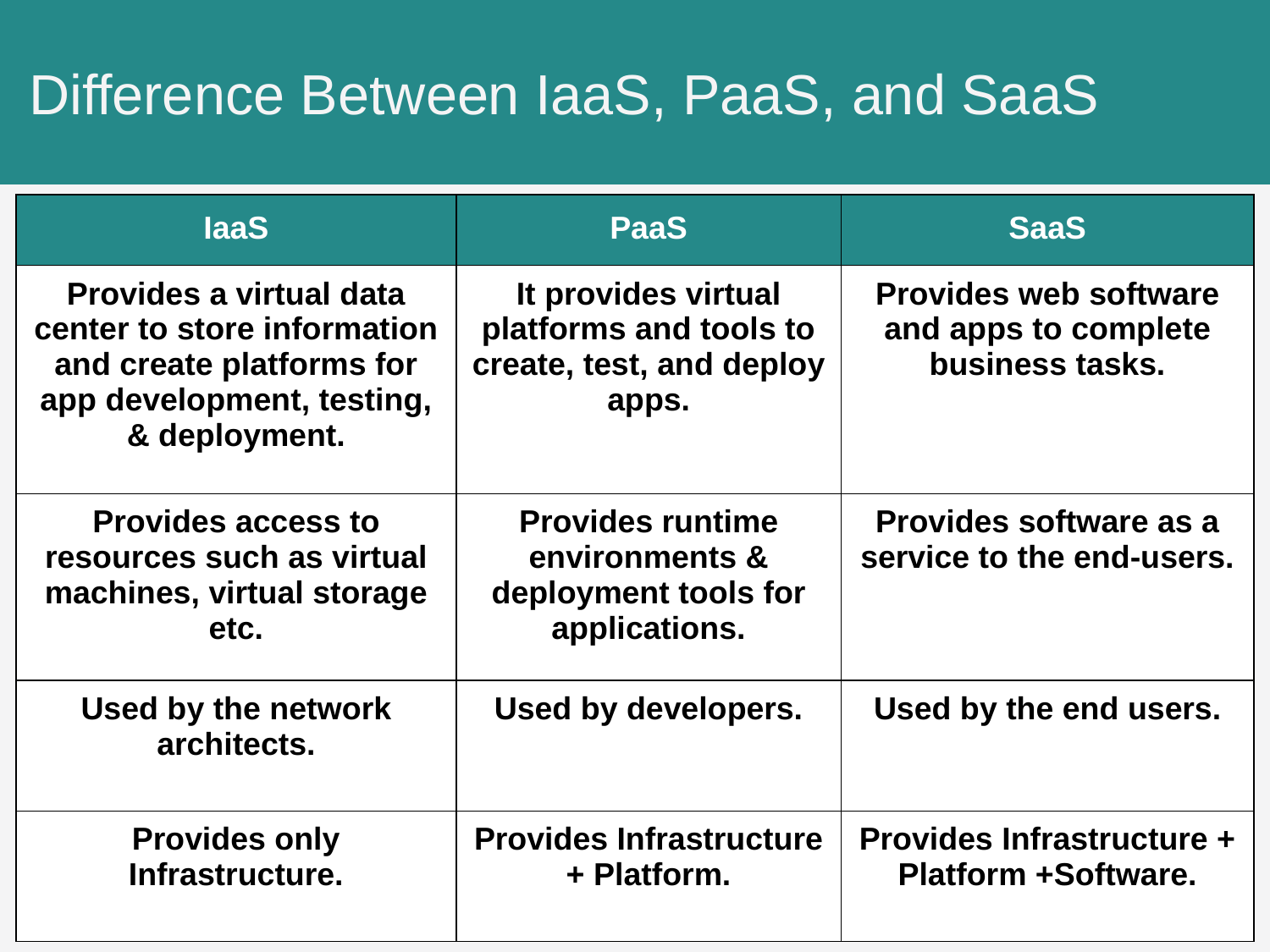

# Difference Between IaaS, PaaS, and SaaS
| IaaS | PaaS | SaaS |
| --- | --- | --- |
| Provides a virtual data center to store information and create platforms for app development, testing, & deployment. | It provides virtual platforms and tools to create, test, and deploy apps. | Provides web software and apps to complete business tasks. |
| Provides access to resources such as virtual machines, virtual storage etc. | Provides runtime environments & deployment tools for applications. | Provides software as a service to the end-users. |
| Used by the network architects. | Used by developers. | Used by the end users. |
| Provides only Infrastructure. | Provides Infrastructure + Platform. | Provides Infrastructure + Platform +Software. |